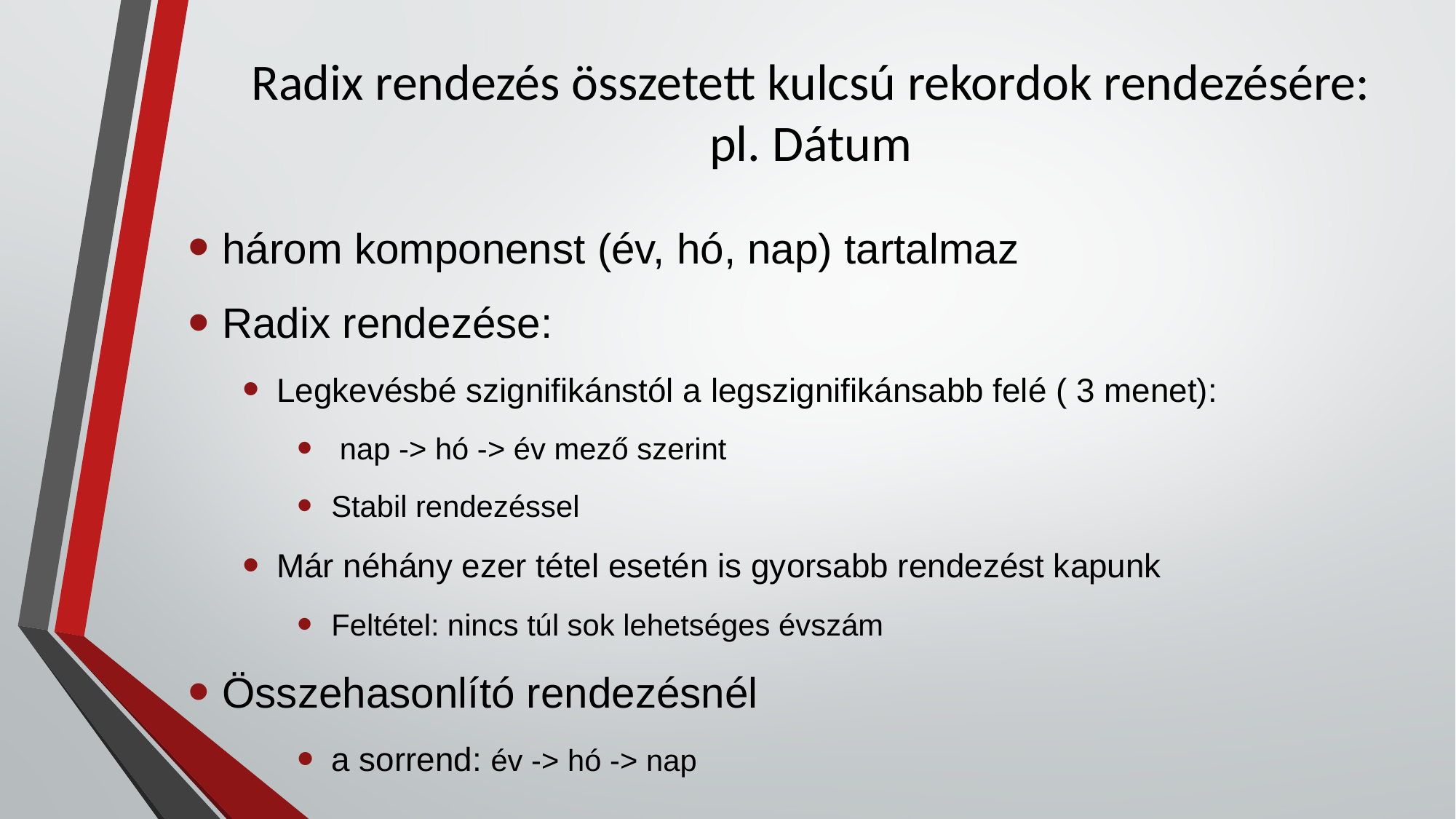

# Radix rendezés összetett kulcsú rekordok rendezésére: pl. Dátum
három komponenst (év, hó, nap) tartalmaz
Radix rendezése:
Legkevésbé szignifikánstól a legszignifikánsabb felé ( 3 menet):
 nap -> hó -> év mező szerint
Stabil rendezéssel
Már néhány ezer tétel esetén is gyorsabb rendezést kapunk
Feltétel: nincs túl sok lehetséges évszám
Összehasonlító rendezésnél
a sorrend: év -> hó -> nap